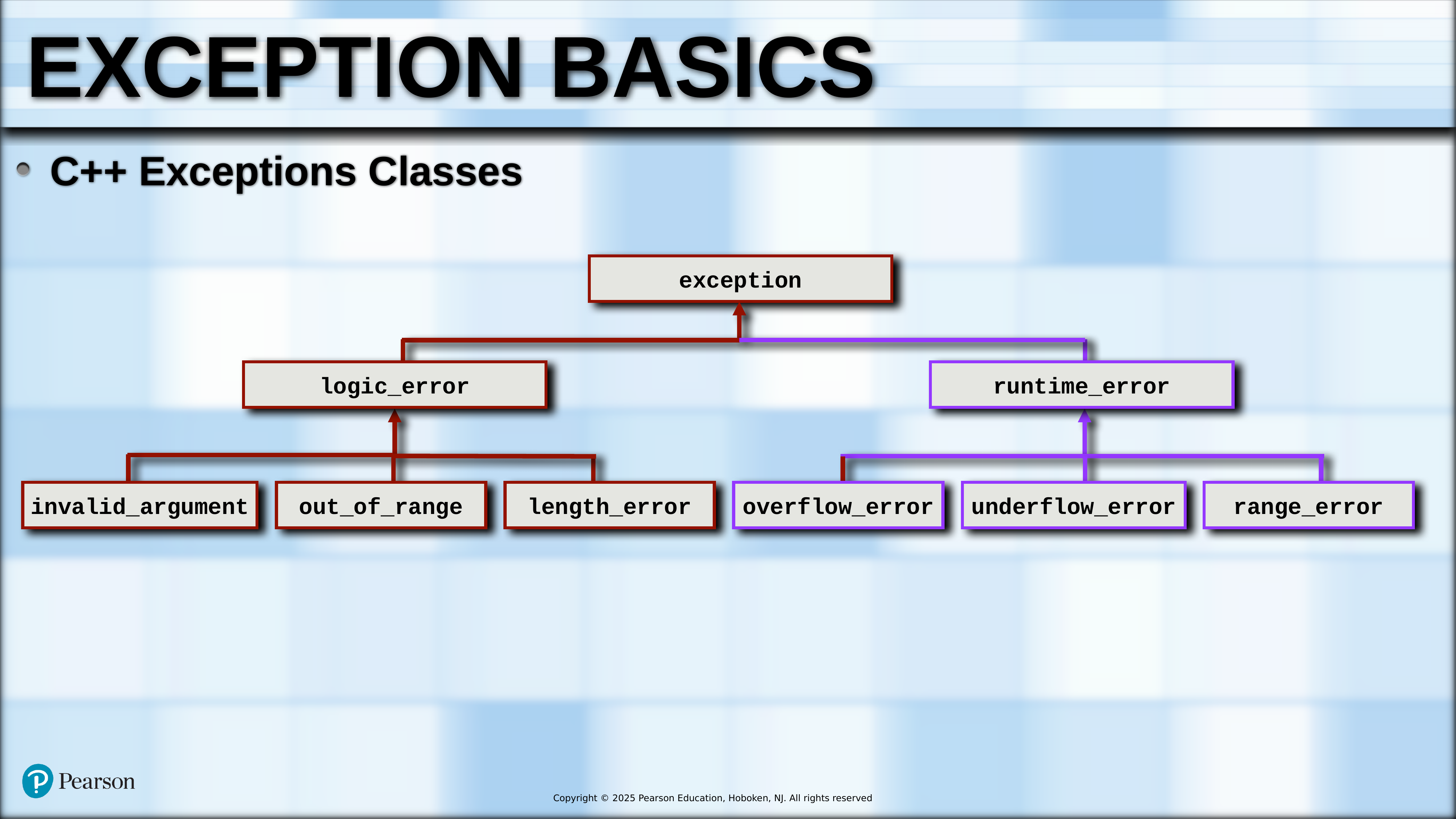

# Exception Basics
C++ Exceptions Classes
exception

logic_error
runtime_error

invalid_argument
out_of_range
length_error
overflow_error
underflow_error
range_error